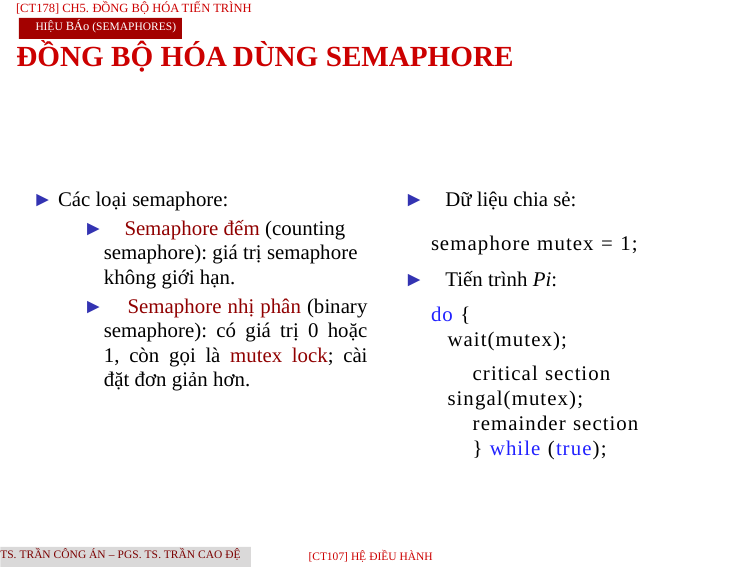

[CT178] Ch5. Đồng Bộ Hóa Tiến Trình
Hiệu BÁo (Semaphores)
ĐỒNG BỘ HÓA DÙNG SEMAPHORE
►    Dữ liệu chia sẻ:
semaphore mutex = 1;
►    Tiến trình Pi:
do {
wait(mutex);
critical section singal(mutex);
remainder section
} while (true);
► Các loại semaphore:
►    Semaphore đếm (counting semaphore): giá trị semaphore không giới hạn.
►    Semaphore nhị phân (binary semaphore): có giá trị 0 hoặc 1, còn gọi là mutex lock; cài đặt đơn giản hơn.
TS. Trần Công Án – PGS. TS. Trần Cao Đệ
[CT107] HỆ điều hành